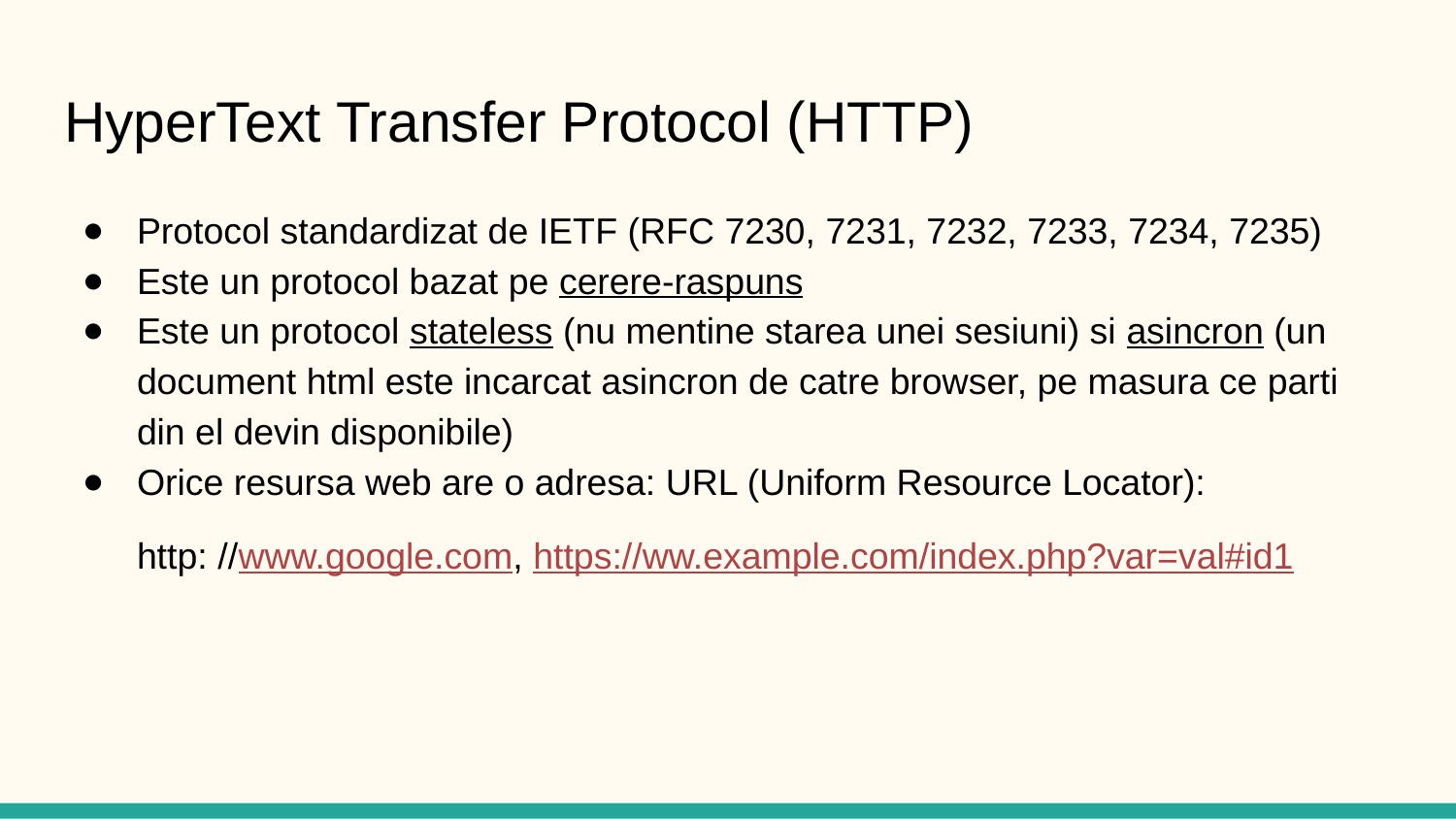

# HyperText Transfer Protocol (HTTP)
Protocol standardizat de IETF (RFC 7230, 7231, 7232, 7233, 7234, 7235)
Este un protocol bazat pe cerere-raspuns
Este un protocol stateless (nu mentine starea unei sesiuni) si asincron (un document html este incarcat asincron de catre browser, pe masura ce parti din el devin disponibile)
Orice resursa web are o adresa: URL (Uniform Resource Locator):
http: //www.google.com, https://ww.example.com/index.php?var=val#id1